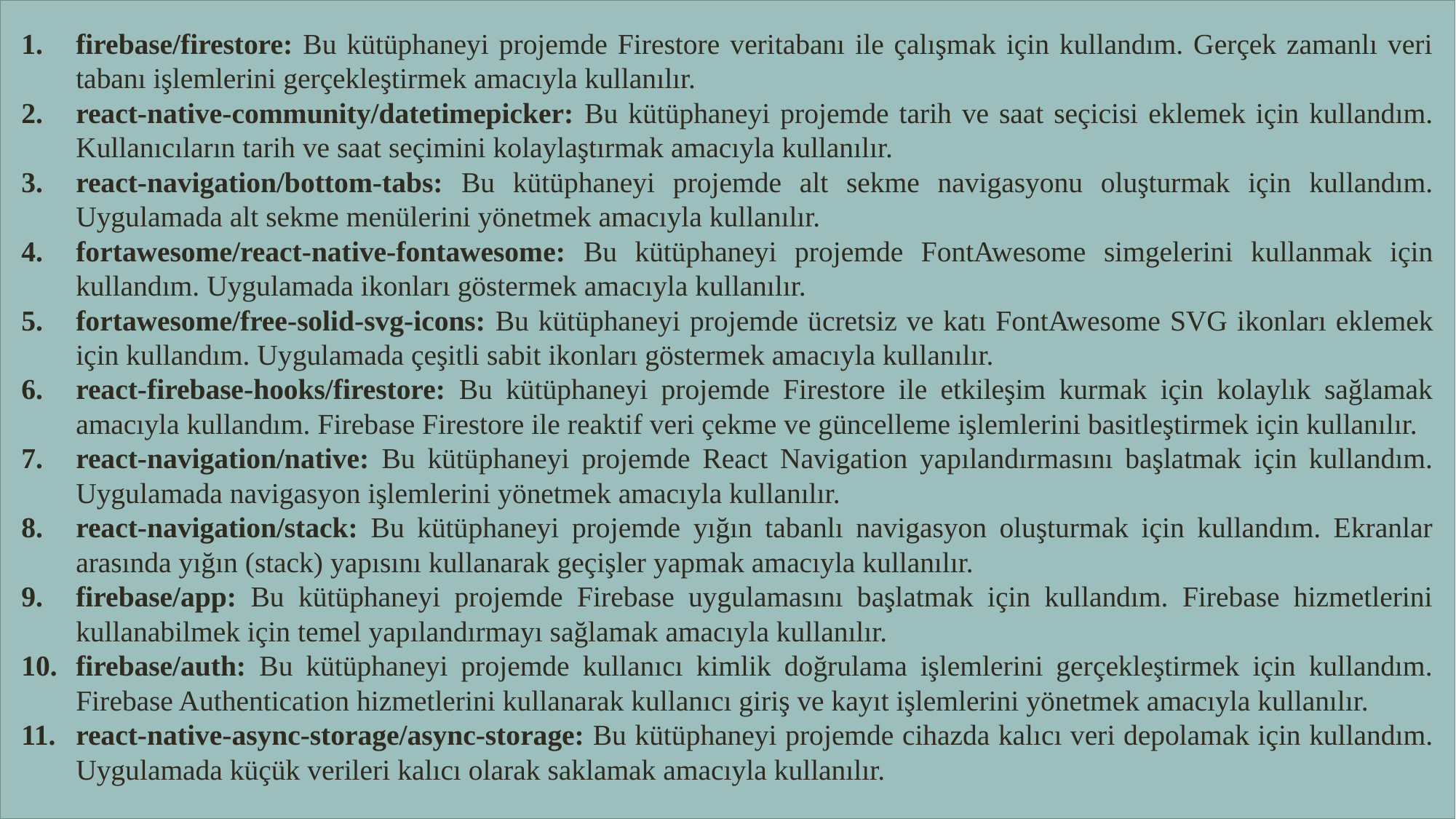

firebase/firestore: Bu kütüphaneyi projemde Firestore veritabanı ile çalışmak için kullandım. Gerçek zamanlı veri tabanı işlemlerini gerçekleştirmek amacıyla kullanılır.
react-native-community/datetimepicker: Bu kütüphaneyi projemde tarih ve saat seçicisi eklemek için kullandım. Kullanıcıların tarih ve saat seçimini kolaylaştırmak amacıyla kullanılır.
react-navigation/bottom-tabs: Bu kütüphaneyi projemde alt sekme navigasyonu oluşturmak için kullandım. Uygulamada alt sekme menülerini yönetmek amacıyla kullanılır.
fortawesome/react-native-fontawesome: Bu kütüphaneyi projemde FontAwesome simgelerini kullanmak için kullandım. Uygulamada ikonları göstermek amacıyla kullanılır.
fortawesome/free-solid-svg-icons: Bu kütüphaneyi projemde ücretsiz ve katı FontAwesome SVG ikonları eklemek için kullandım. Uygulamada çeşitli sabit ikonları göstermek amacıyla kullanılır.
react-firebase-hooks/firestore: Bu kütüphaneyi projemde Firestore ile etkileşim kurmak için kolaylık sağlamak amacıyla kullandım. Firebase Firestore ile reaktif veri çekme ve güncelleme işlemlerini basitleştirmek için kullanılır.
react-navigation/native: Bu kütüphaneyi projemde React Navigation yapılandırmasını başlatmak için kullandım. Uygulamada navigasyon işlemlerini yönetmek amacıyla kullanılır.
react-navigation/stack: Bu kütüphaneyi projemde yığın tabanlı navigasyon oluşturmak için kullandım. Ekranlar arasında yığın (stack) yapısını kullanarak geçişler yapmak amacıyla kullanılır.
firebase/app: Bu kütüphaneyi projemde Firebase uygulamasını başlatmak için kullandım. Firebase hizmetlerini kullanabilmek için temel yapılandırmayı sağlamak amacıyla kullanılır.
firebase/auth: Bu kütüphaneyi projemde kullanıcı kimlik doğrulama işlemlerini gerçekleştirmek için kullandım. Firebase Authentication hizmetlerini kullanarak kullanıcı giriş ve kayıt işlemlerini yönetmek amacıyla kullanılır.
react-native-async-storage/async-storage: Bu kütüphaneyi projemde cihazda kalıcı veri depolamak için kullandım. Uygulamada küçük verileri kalıcı olarak saklamak amacıyla kullanılır.